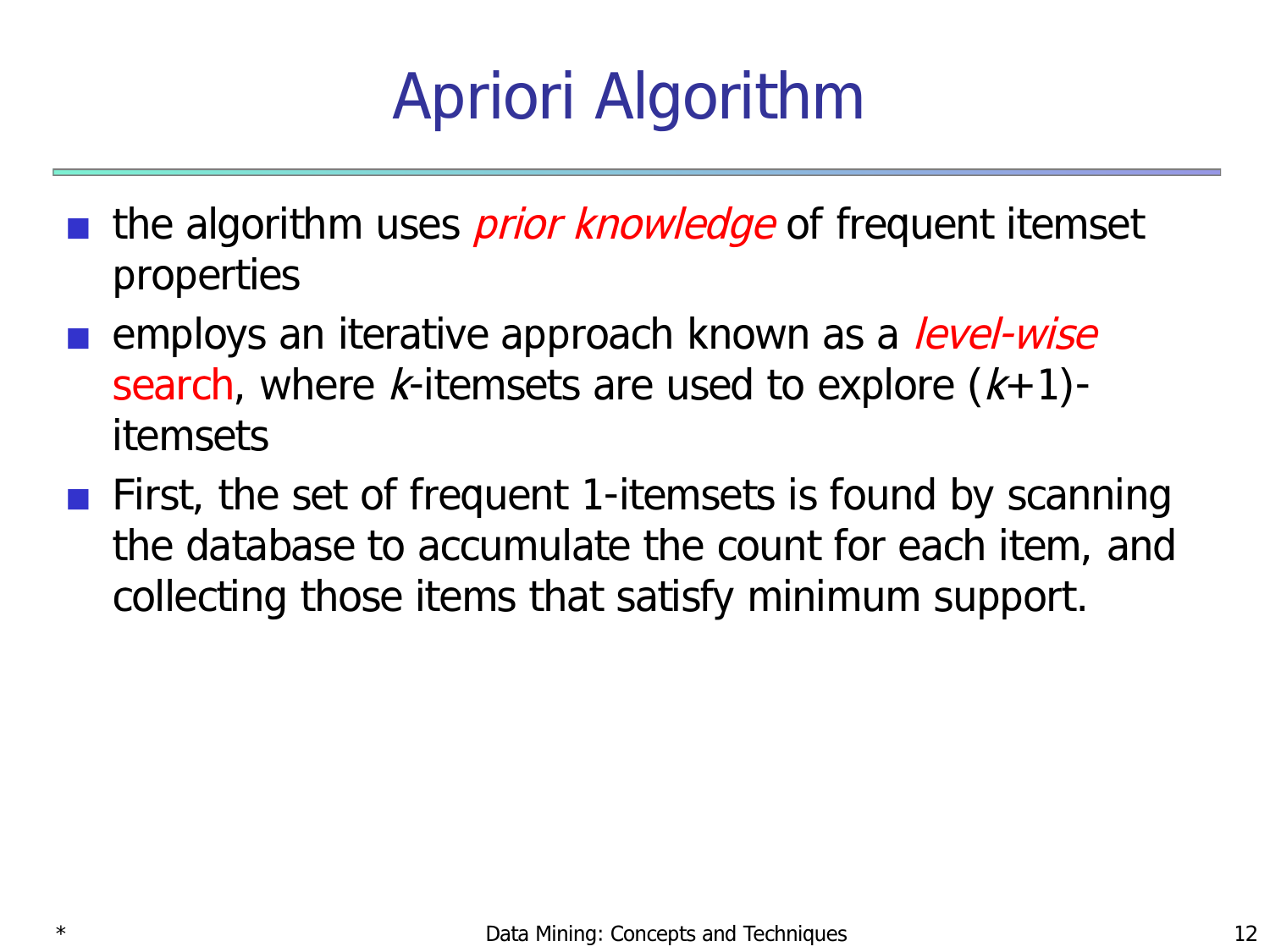

# Apriori Algorithm
the algorithm uses prior knowledge of frequent itemset properties
employs an iterative approach known as a level-wise search, where k-itemsets are used to explore (k+1)-itemsets
First, the set of frequent 1-itemsets is found by scanning the database to accumulate the count for each item, and collecting those items that satisfy minimum support.
*
Data Mining: Concepts and Techniques
12